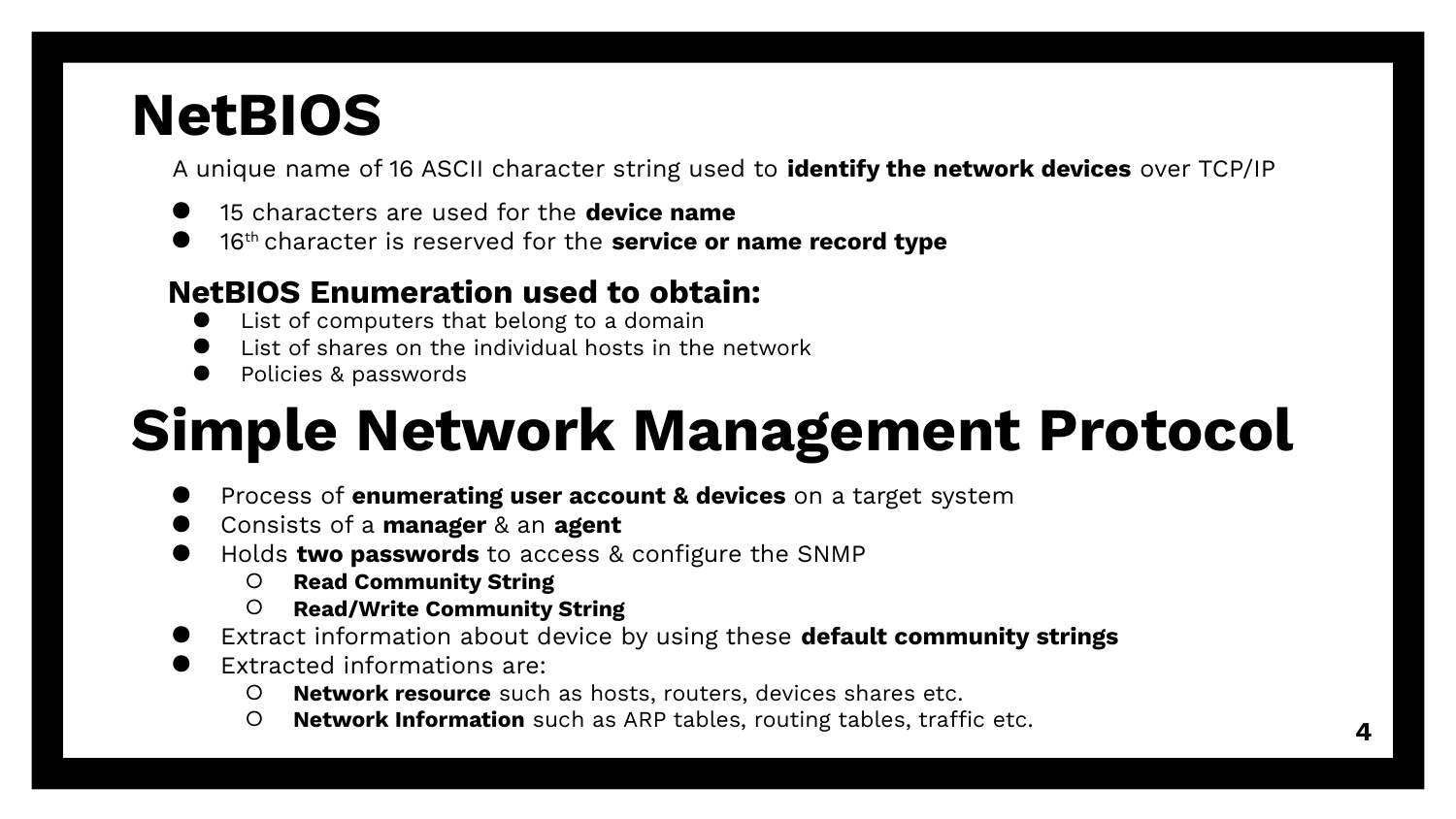

# NetBIOS
A unique name of 16 ASCII character string used to identify the network devices over TCP/IP

15 characters are used for the device name
16th character is reserved for the service or name record type
NetBIOS Enumeration used to obtain:
List of computers that belong to a domain
List of shares on the individual hosts in the network
Policies & passwords
Simple Network Management Protocol
Process of enumerating user account & devices on a target system
Consists of a manager & an agent
Holds two passwords to access & configure the SNMP
Read Community String
Read/Write Community String
Extract information about device by using these default community strings
Extracted informations are:
Network resource such as hosts, routers, devices shares etc.
Network Information such as ARP tables, routing tables, traffic etc.
4